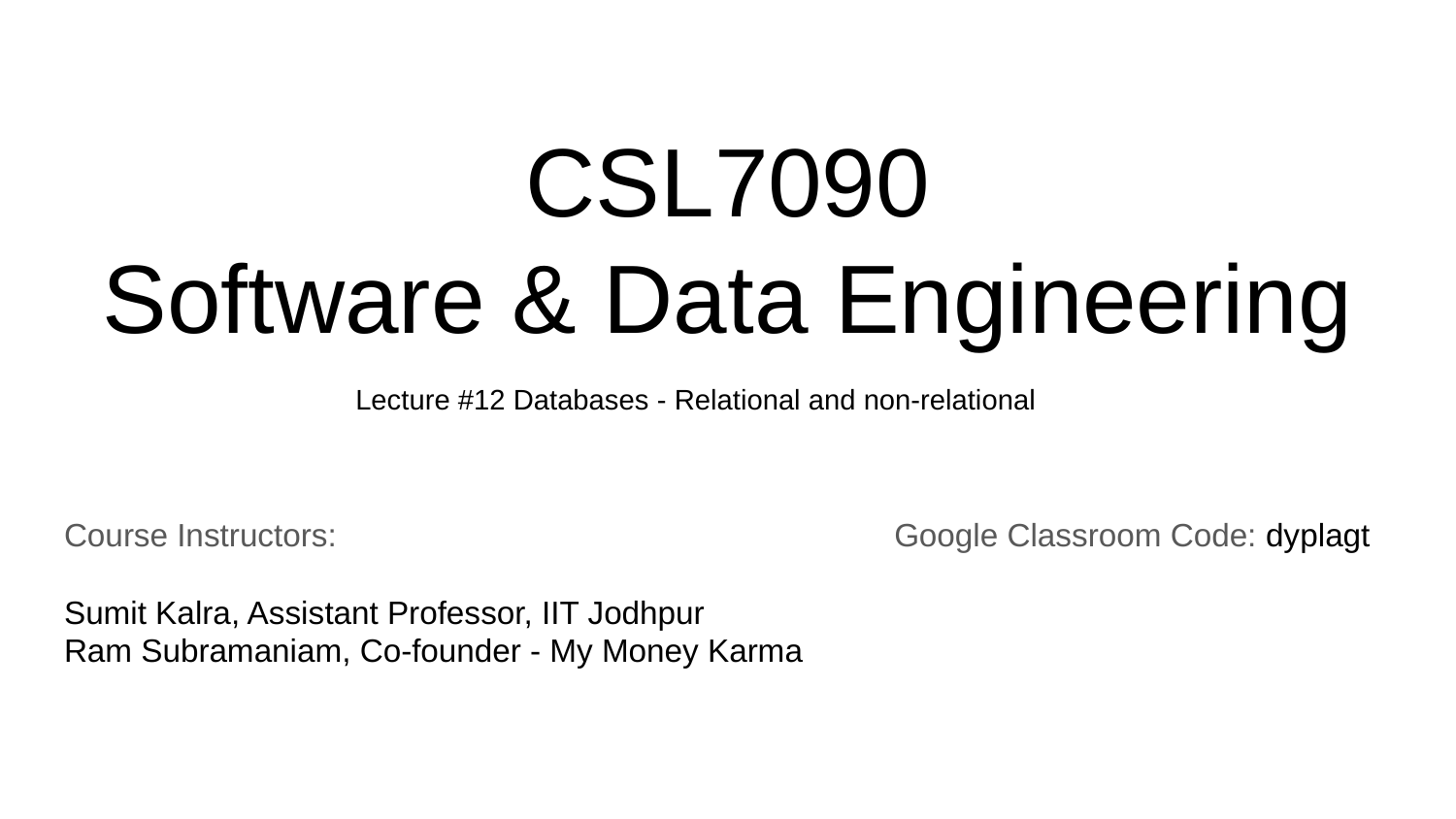

# CSL7090 Software & Data Engineering
Lecture #12 Databases - Relational and non-relational
Course Instructors:
Sumit Kalra, Assistant Professor, IIT Jodhpur
Ram Subramaniam, Co-founder - My Money Karma
Google Classroom Code: dyplagt